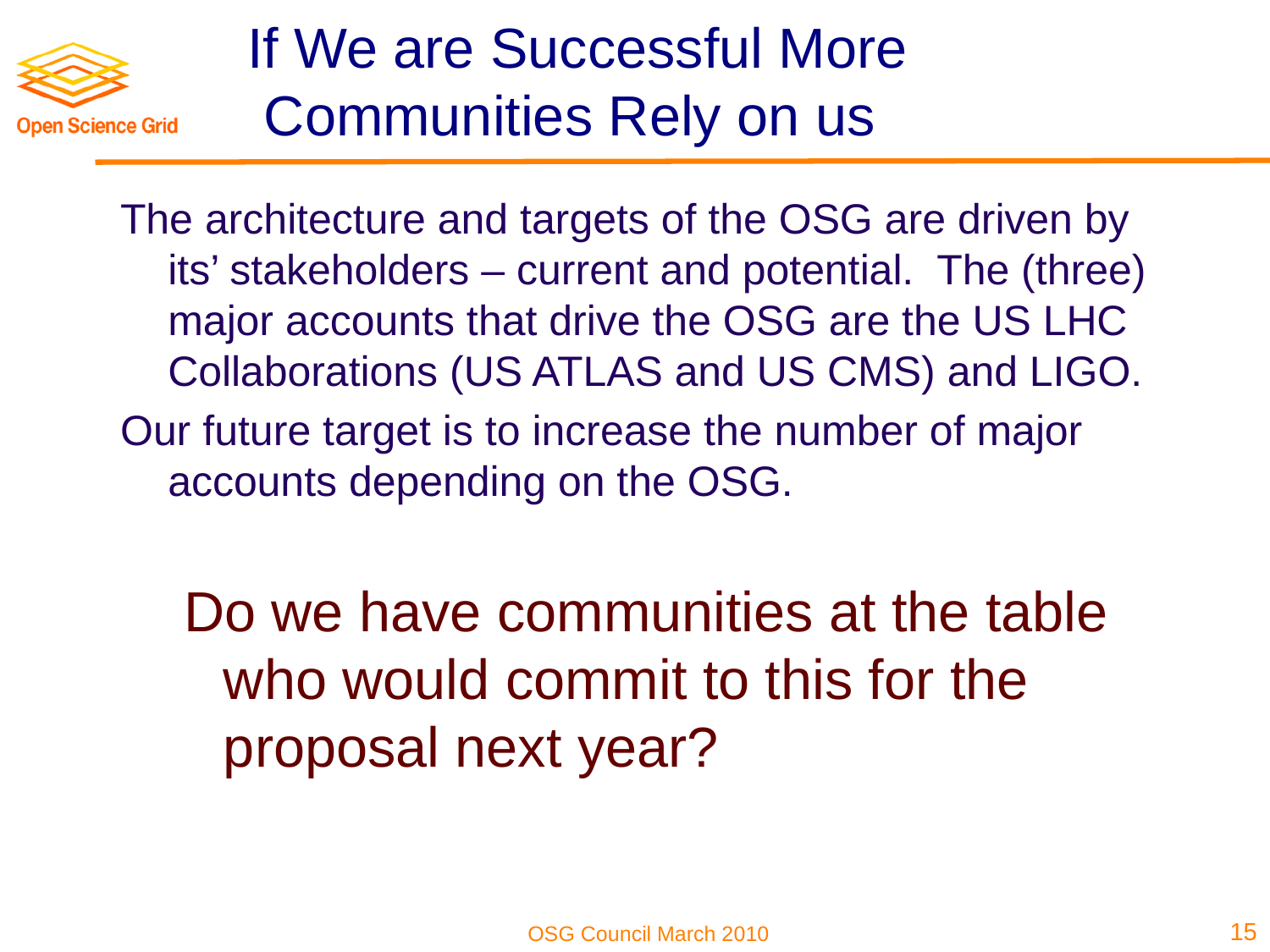

# If We are Successful More Communities Rely on us
The architecture and targets of the OSG are driven by its’ stakeholders – current and potential.  The (three) major accounts that drive the OSG are the US LHC Collaborations (US ATLAS and US CMS) and LIGO.
Our future target is to increase the number of major accounts depending on the OSG.

Do we have communities at the table who would commit to this for the proposal next year?

15